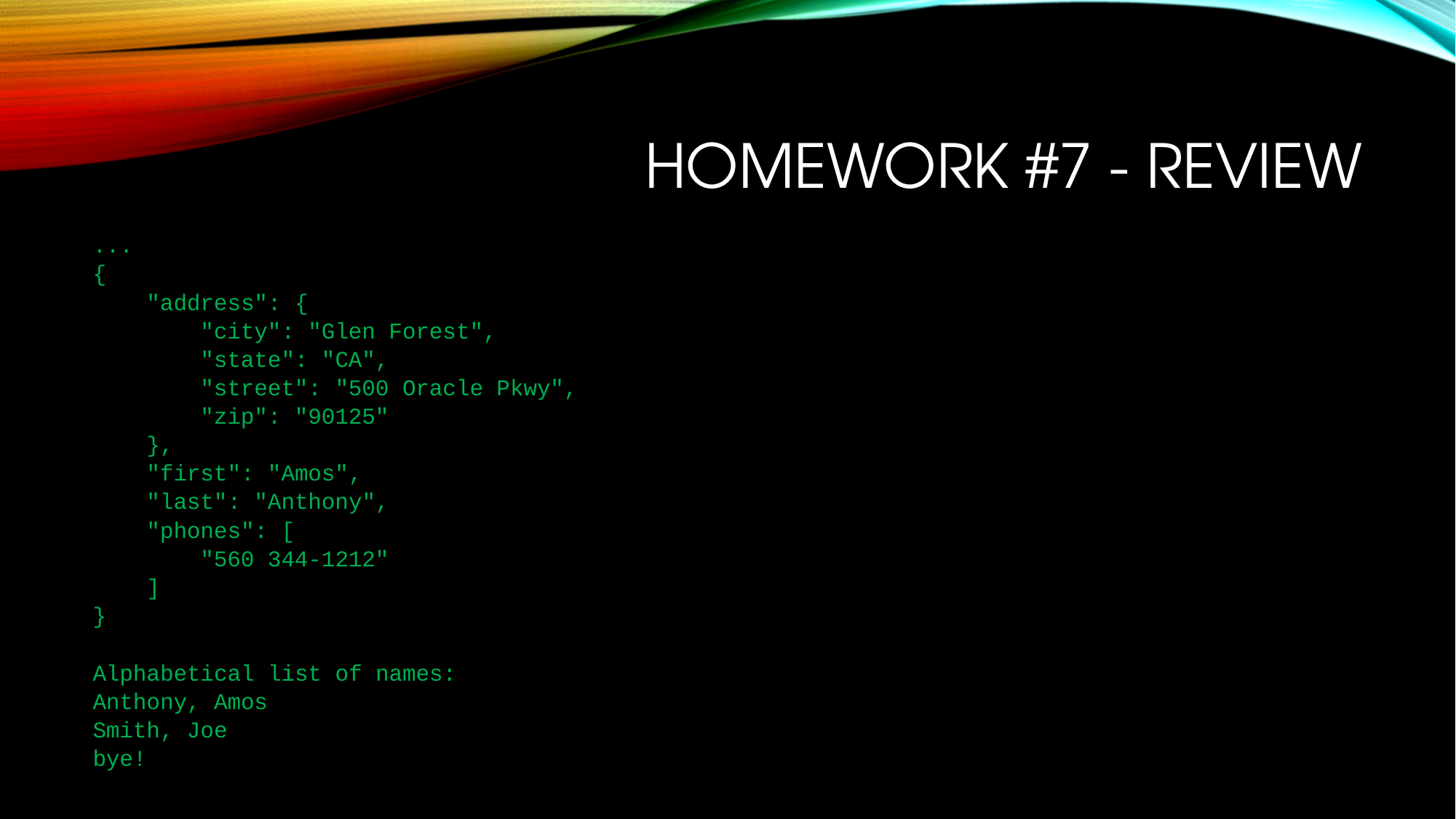

# Homework #7 - Review
...
{
    "address": {
        "city": "Glen Forest",
        "state": "CA",
        "street": "500 Oracle Pkwy",
        "zip": "90125"
    },
    "first": "Amos",
    "last": "Anthony",
    "phones": [
        "560 344-1212"
    ]
}

Alphabetical list of names:
Anthony, Amos
Smith, Joe
bye!